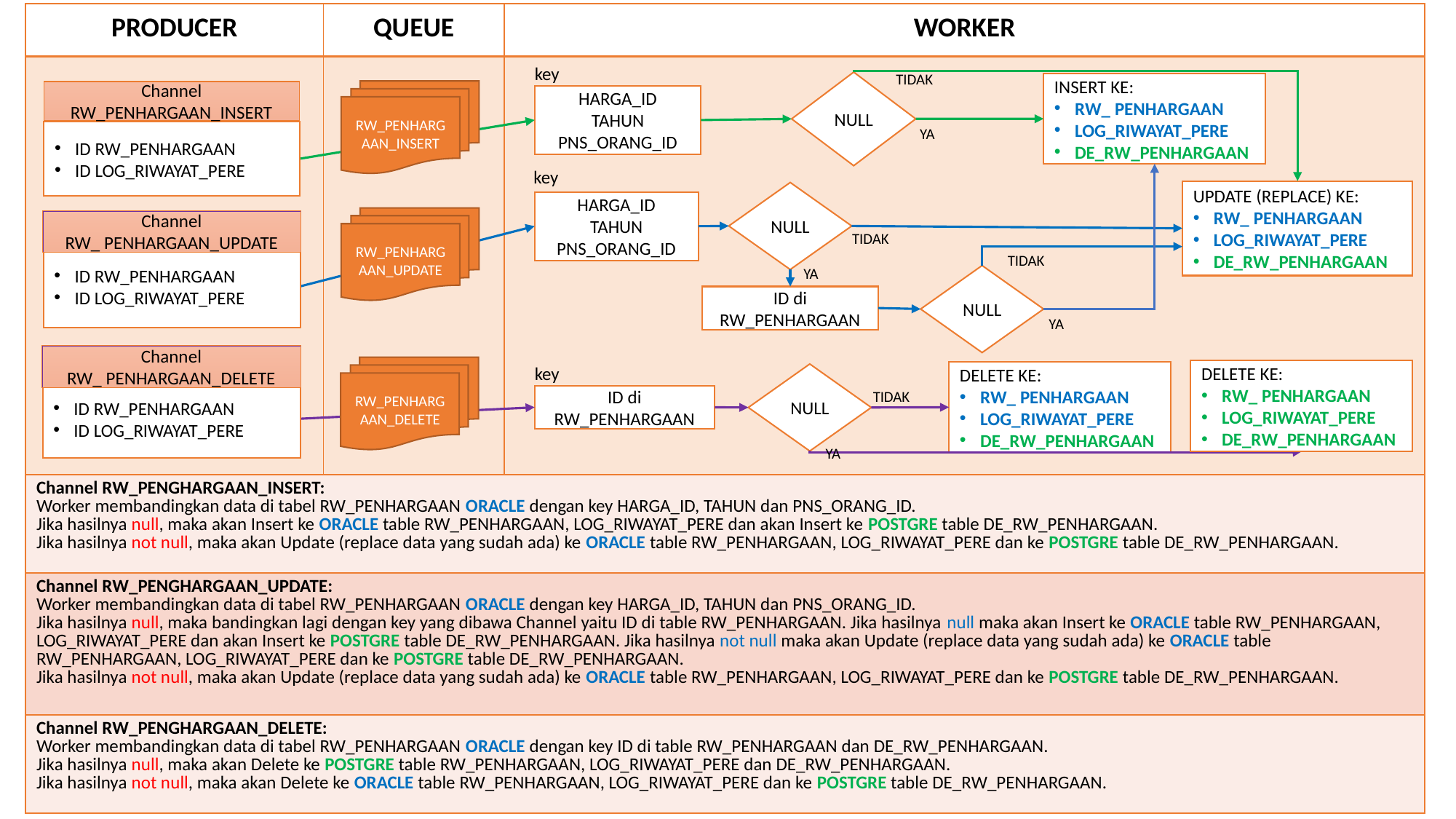

| PRODUCER | QUEUE | WORKER |
| --- | --- | --- |
|  |  |  |
key
TIDAK
NULL
INSERT KE:
RW_ PENHARGAAN
LOG_RIWAYAT_PERE
DE_RW_PENHARGAAN
RW_PENHARGAAN_INSERT
Channel RW_PENHARGAAN_INSERT
HARGA_ID
TAHUN
PNS_ORANG_ID
YA
ID RW_PENHARGAAN
ID LOG_RIWAYAT_PERE
key
UPDATE (REPLACE) KE:
RW_ PENHARGAAN
LOG_RIWAYAT_PERE
DE_RW_PENHARGAAN
NULL
HARGA_ID
TAHUN
PNS_ORANG_ID
RW_PENHARGAAN_UPDATE
Channel
RW_ PENHARGAAN_UPDATE
TIDAK
ID RW_PENHARGAAN
ID LOG_RIWAYAT_PERE
TIDAK
YA
NULL
ID di
RW_PENHARGAAN
YA
Channel
RW_ PENHARGAAN_DELETE
key
RW_PENHARGAAN_DELETE
DELETE KE:
RW_ PENHARGAAN
LOG_RIWAYAT_PERE
DE_RW_PENHARGAAN
DELETE KE:
RW_ PENHARGAAN
LOG_RIWAYAT_PERE
DE_RW_PENHARGAAN
NULL
ID RW_PENHARGAAN
ID LOG_RIWAYAT_PERE
TIDAK
ID di
RW_PENHARGAAN
YA
| Channel RW\_PENGHARGAAN\_INSERT: Worker membandingkan data di tabel RW\_PENHARGAAN ORACLE dengan key HARGA\_ID, TAHUN dan PNS\_ORANG\_ID. Jika hasilnya null, maka akan Insert ke ORACLE table RW\_PENHARGAAN, LOG\_RIWAYAT\_PERE dan akan Insert ke POSTGRE table DE\_RW\_PENHARGAAN. Jika hasilnya not null, maka akan Update (replace data yang sudah ada) ke ORACLE table RW\_PENHARGAAN, LOG\_RIWAYAT\_PERE dan ke POSTGRE table DE\_RW\_PENHARGAAN. |
| --- |
| Channel RW\_PENGHARGAAN\_UPDATE: Worker membandingkan data di tabel RW\_PENHARGAAN ORACLE dengan key HARGA\_ID, TAHUN dan PNS\_ORANG\_ID. Jika hasilnya null, maka bandingkan lagi dengan key yang dibawa Channel yaitu ID di table RW\_PENHARGAAN. Jika hasilnya null maka akan Insert ke ORACLE table RW\_PENHARGAAN, LOG\_RIWAYAT\_PERE dan akan Insert ke POSTGRE table DE\_RW\_PENHARGAAN. Jika hasilnya not null maka akan Update (replace data yang sudah ada) ke ORACLE table RW\_PENHARGAAN, LOG\_RIWAYAT\_PERE dan ke POSTGRE table DE\_RW\_PENHARGAAN. Jika hasilnya not null, maka akan Update (replace data yang sudah ada) ke ORACLE table RW\_PENHARGAAN, LOG\_RIWAYAT\_PERE dan ke POSTGRE table DE\_RW\_PENHARGAAN. |
| Channel RW\_PENGHARGAAN\_DELETE: Worker membandingkan data di tabel RW\_PENHARGAAN ORACLE dengan key ID di table RW\_PENHARGAAN dan DE\_RW\_PENHARGAAN. Jika hasilnya null, maka akan Delete ke POSTGRE table RW\_PENHARGAAN, LOG\_RIWAYAT\_PERE dan DE\_RW\_PENHARGAAN. Jika hasilnya not null, maka akan Delete ke ORACLE table RW\_PENHARGAAN, LOG\_RIWAYAT\_PERE dan ke POSTGRE table DE\_RW\_PENHARGAAN. |